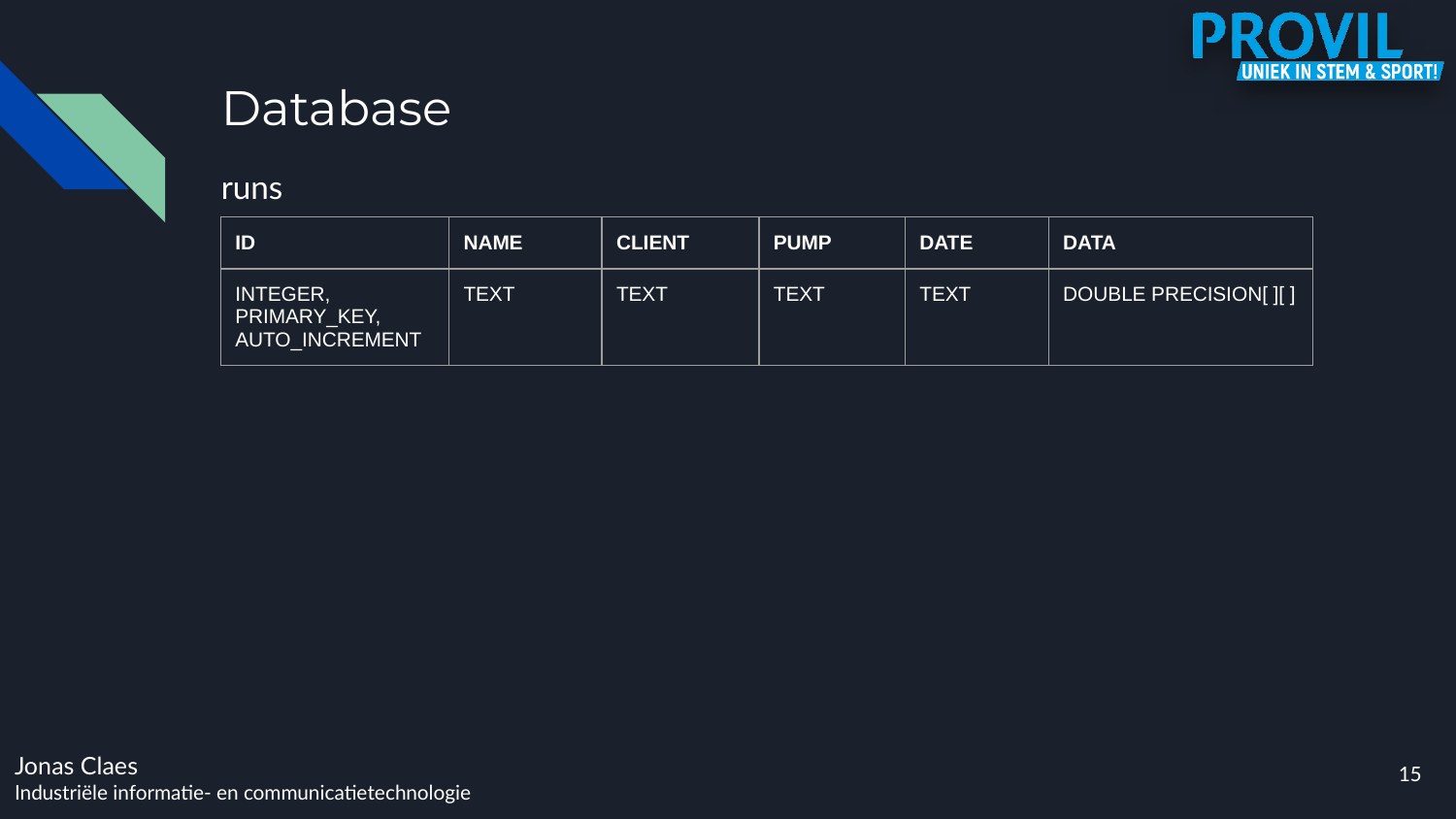

# Database
runs
| ID | NAME | CLIENT | PUMP | DATE | DATA |
| --- | --- | --- | --- | --- | --- |
| INTEGER, PRIMARY\_KEY, AUTO\_INCREMENT | TEXT | TEXT | TEXT | TEXT | DOUBLE PRECISION[ ][ ] |
15